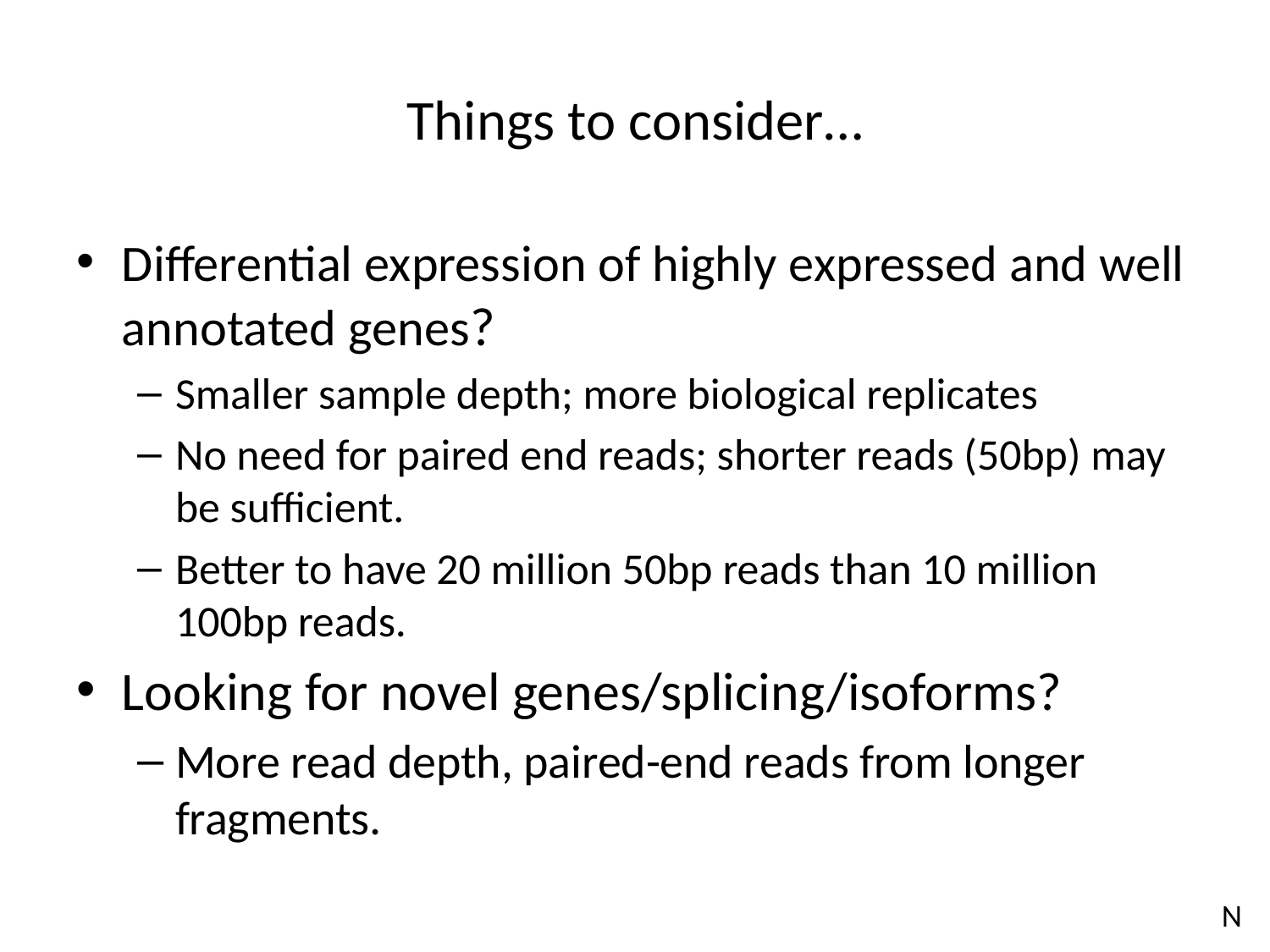

# Things to consider…

Differential expression of highly expressed and well annotated genes?
Smaller sample depth; more biological replicates
No need for paired end reads; shorter reads (50bp) may be sufficient.
Better to have 20 million 50bp reads than 10 million 100bp reads.
Looking for novel genes/splicing/isoforms?
More read depth, paired-end reads from longer fragments.

N